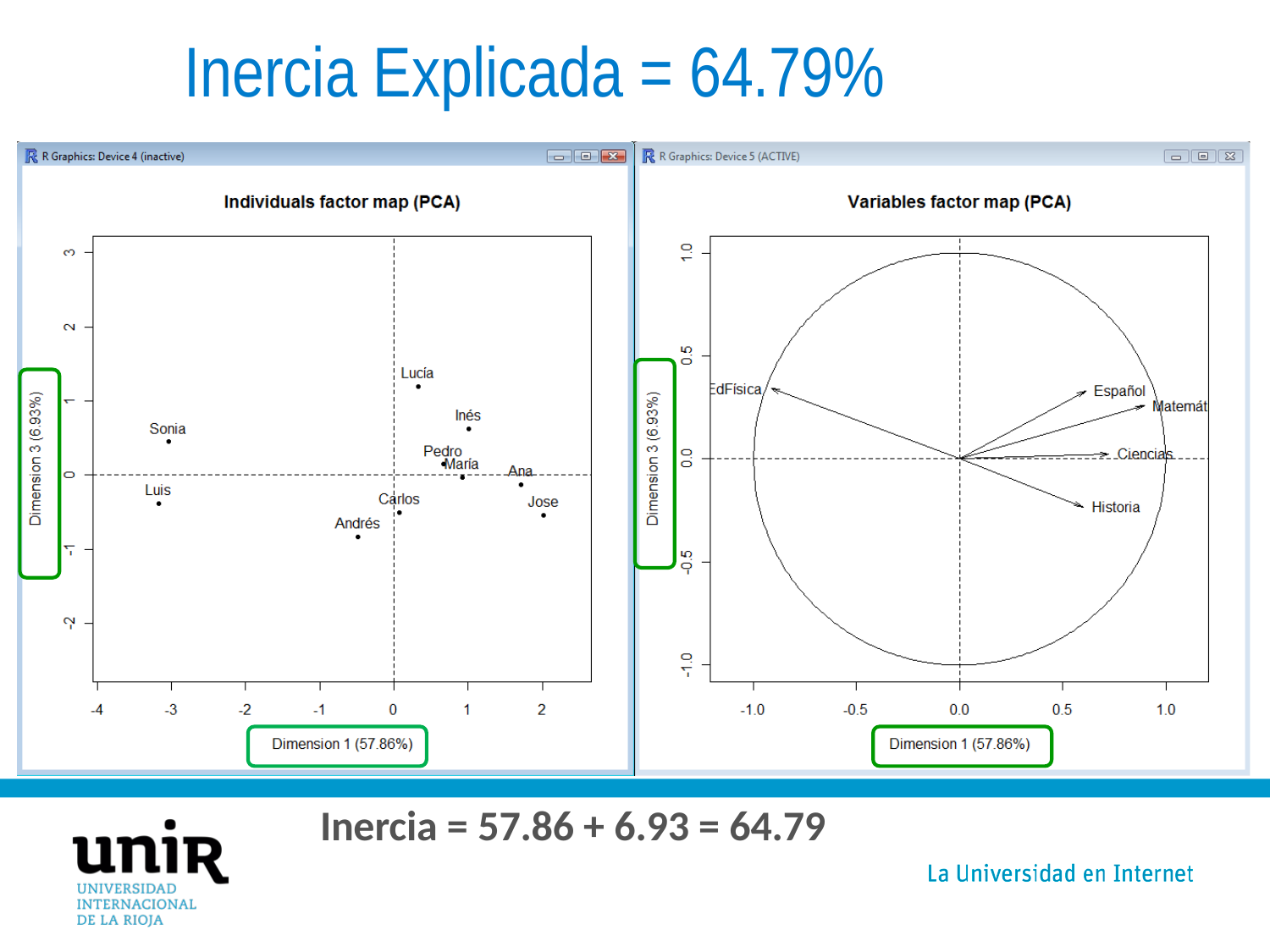

# Inercia Explicada = 64.79%

Inercia = 57.86 + 6.93 = 64.79